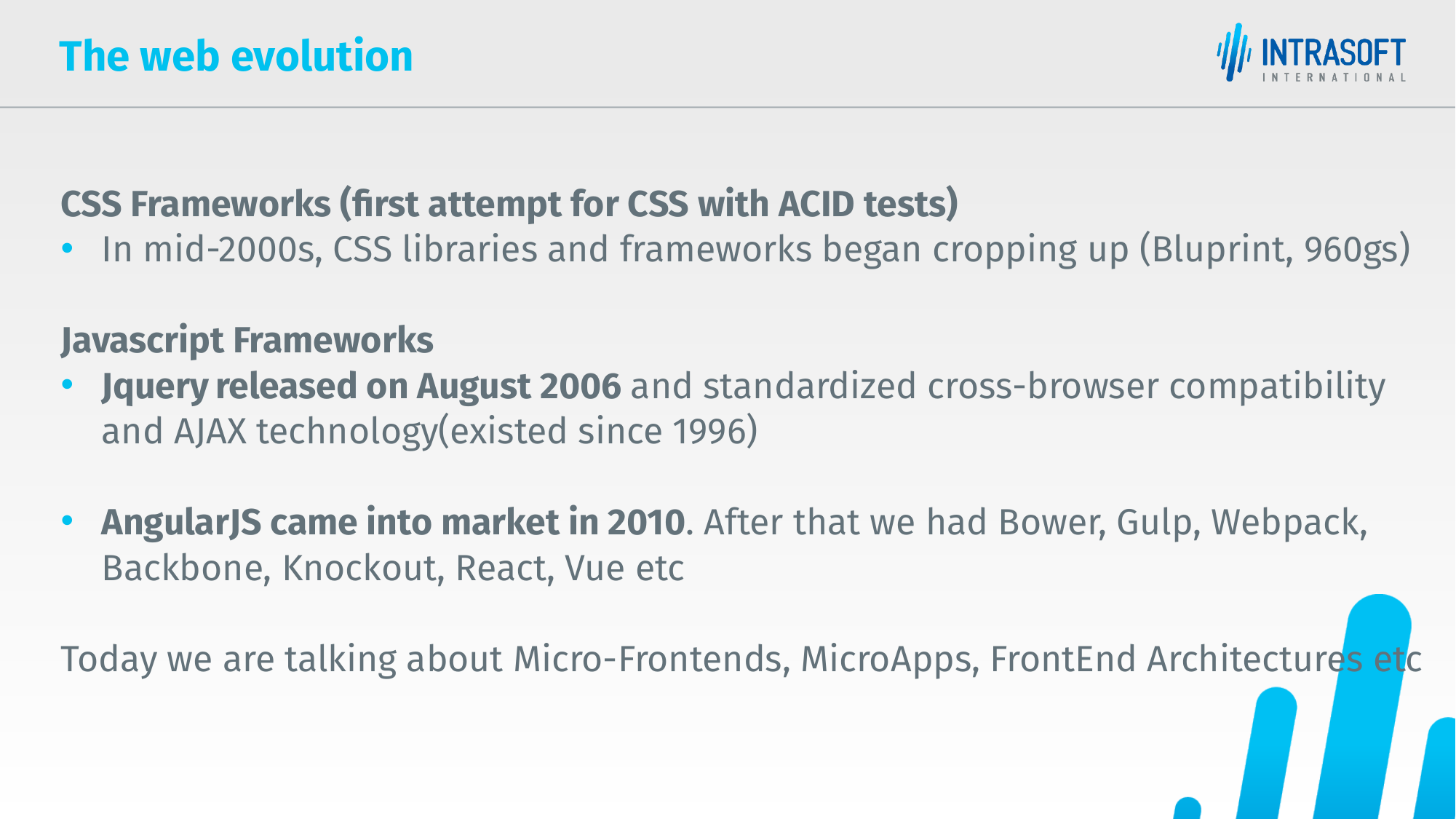

The web evolution

CSS Frameworks (first attempt for CSS with ACID tests)
In mid-2000s, CSS libraries and frameworks began cropping up (Bluprint, 960gs)

Javascript Frameworks
Jquery released on August 2006 and standardized cross-browser compatibility and AJAX technology(existed since 1996)

AngularJS came into market in 2010. After that we had Bower, Gulp, Webpack, Backbone, Knockout, React, Vue etc

Today we are talking about Micro-Frontends, MicroApps, FrontEnd Architectures etc